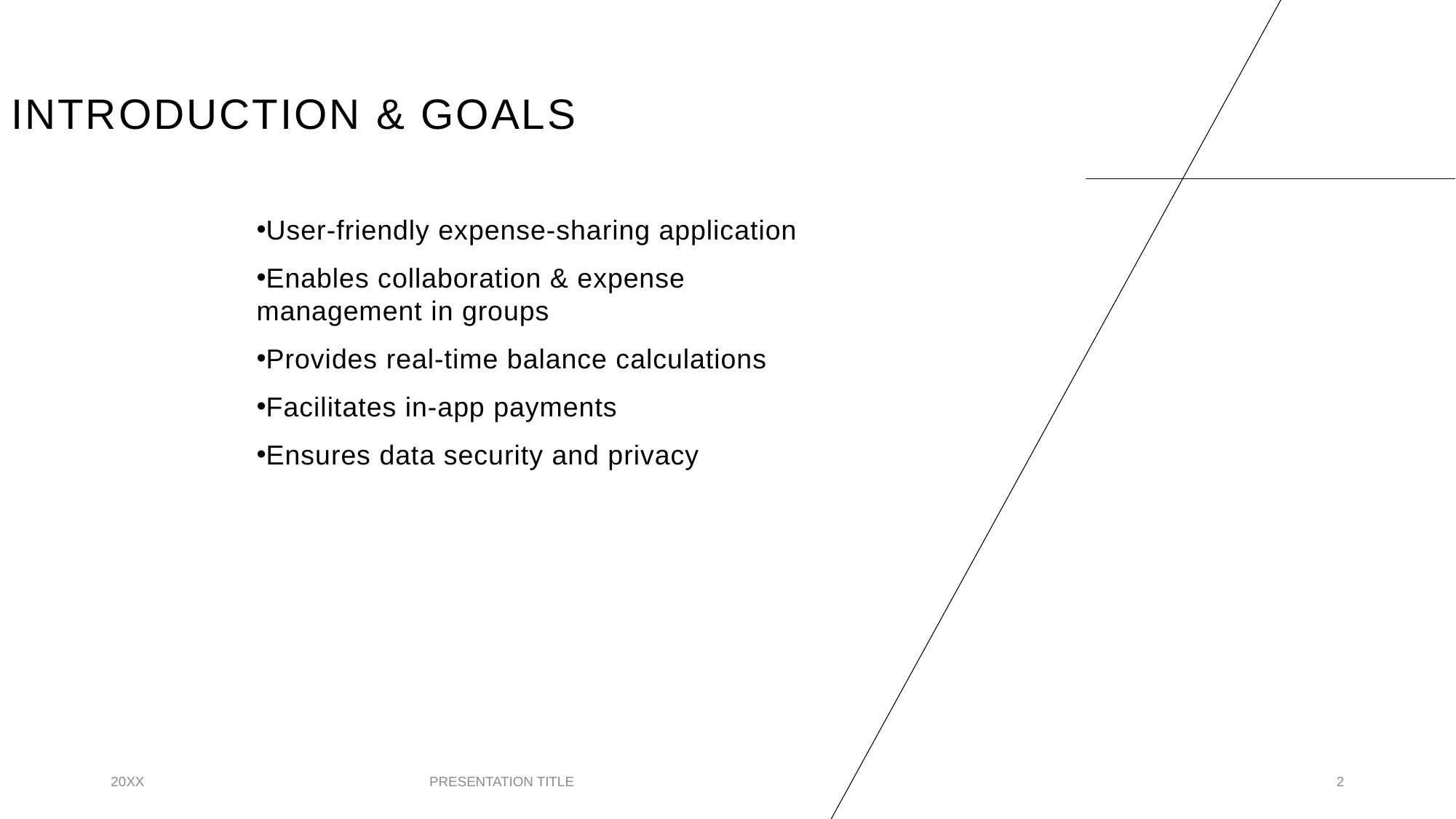

# INTRODUCTION & Goals
User-friendly expense-sharing application
Enables collaboration & expense management in groups
Provides real-time balance calculations
Facilitates in-app payments
Ensures data security and privacy

20XX
PRESENTATION TITLE
2